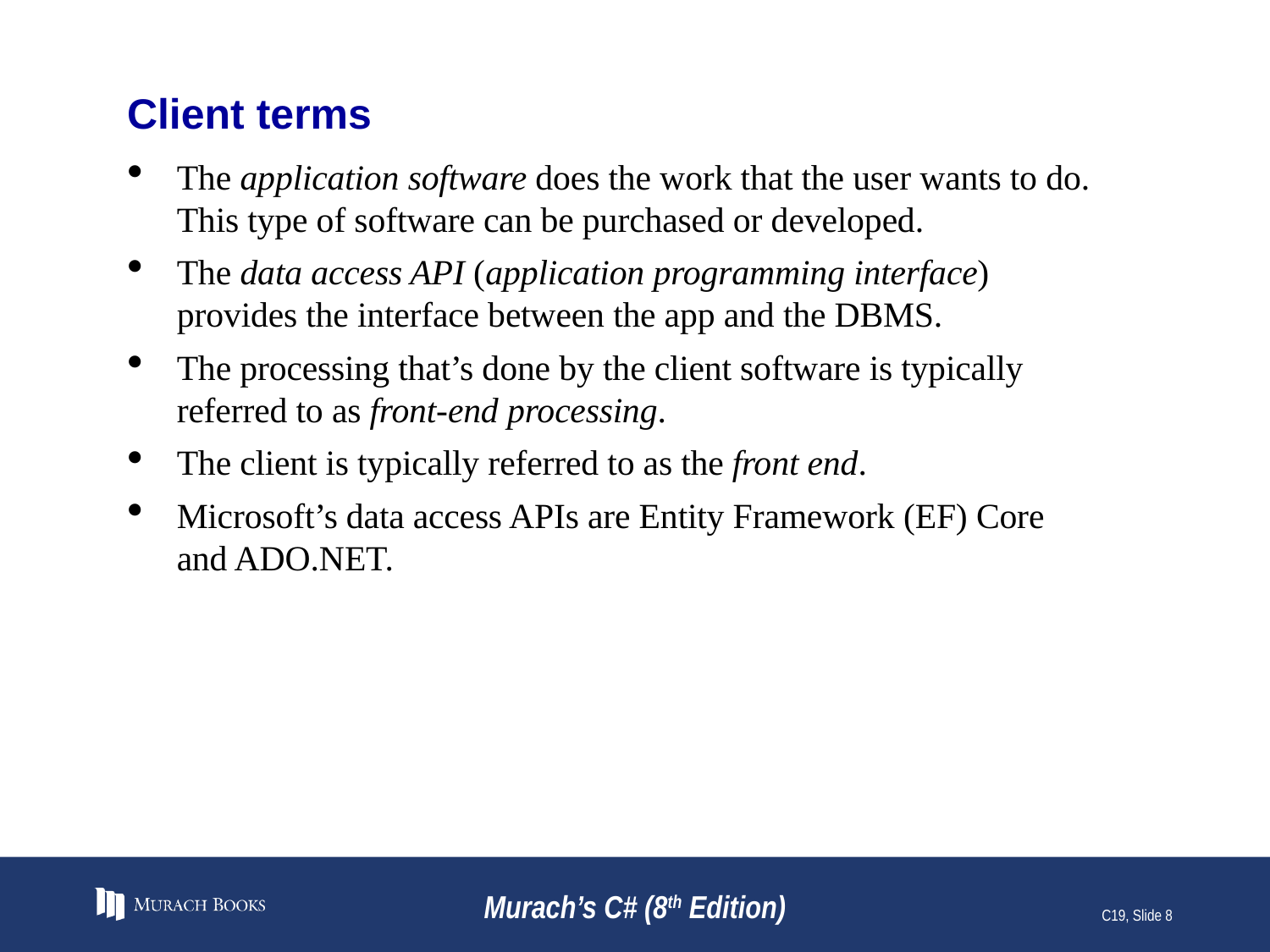

# Client terms
The application software does the work that the user wants to do. This type of software can be purchased or developed.
The data access API (application programming interface) provides the interface between the app and the DBMS.
The processing that’s done by the client software is typically referred to as front-end processing.
The client is typically referred to as the front end.
Microsoft’s data access APIs are Entity Framework (EF) Core and ADO.NET.

Murach’s C# (8th Edition)

C19, Slide 8